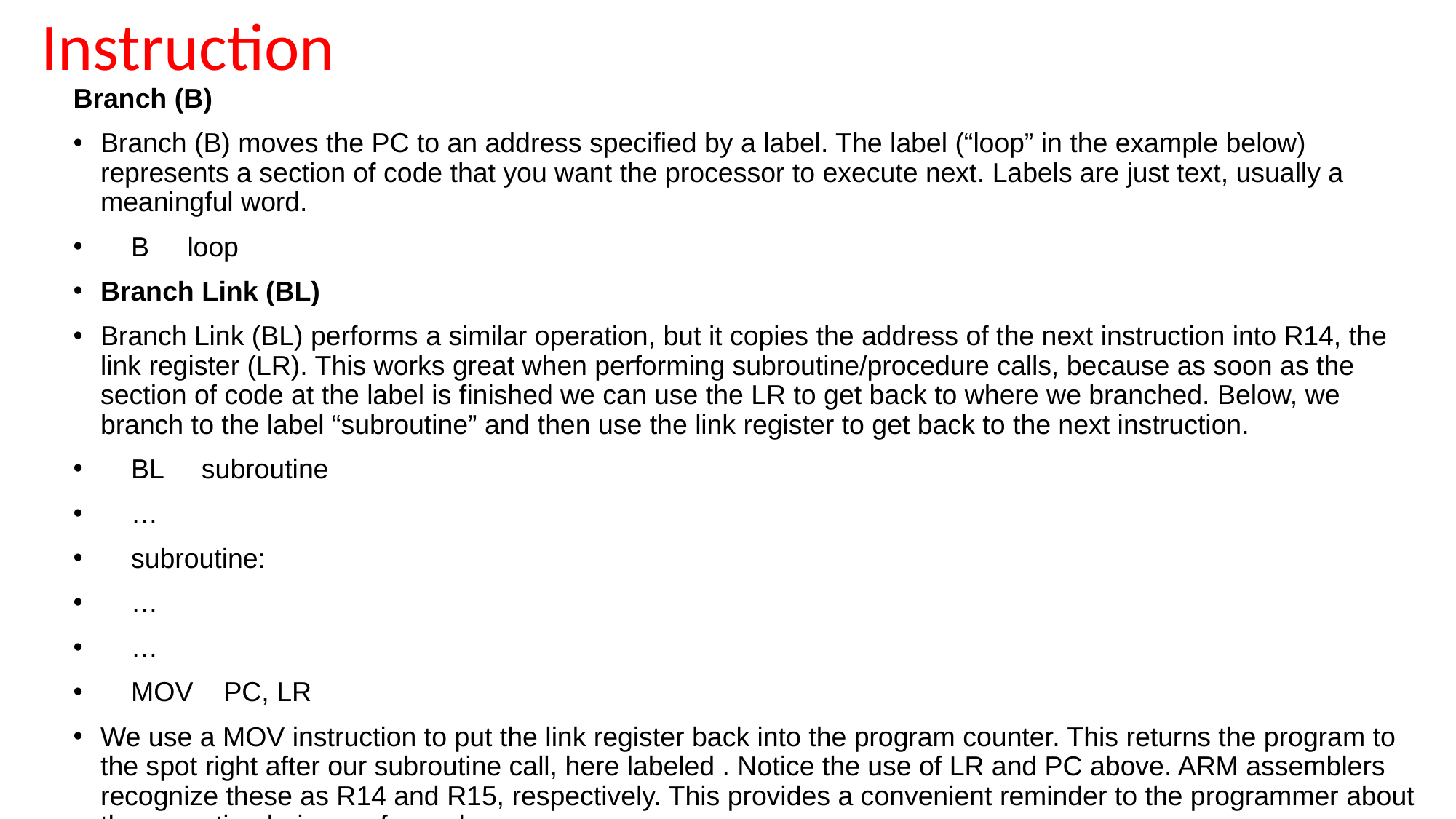

# Instruction
Branch (B)
Branch (B) moves the PC to an address specified by a label. The label (“loop” in the example below) represents a section of code that you want the processor to execute next. Labels are just text, usually a meaningful word.
    B     loop
Branch Link (BL)
Branch Link (BL) performs a similar operation, but it copies the address of the next instruction into R14, the link register (LR). This works great when performing subroutine/procedure calls, because as soon as the section of code at the label is finished we can use the LR to get back to where we branched. Below, we branch to the label “subroutine” and then use the link register to get back to the next instruction.
    BL     subroutine
    …
    subroutine:
    …
    …
    MOV    PC, LR
We use a MOV instruction to put the link register back into the program counter. This returns the program to the spot right after our subroutine call, here labeled . Notice the use of LR and PC above. ARM assemblers recognize these as R14 and R15, respectively. This provides a convenient reminder to the programmer about the operation being performed.